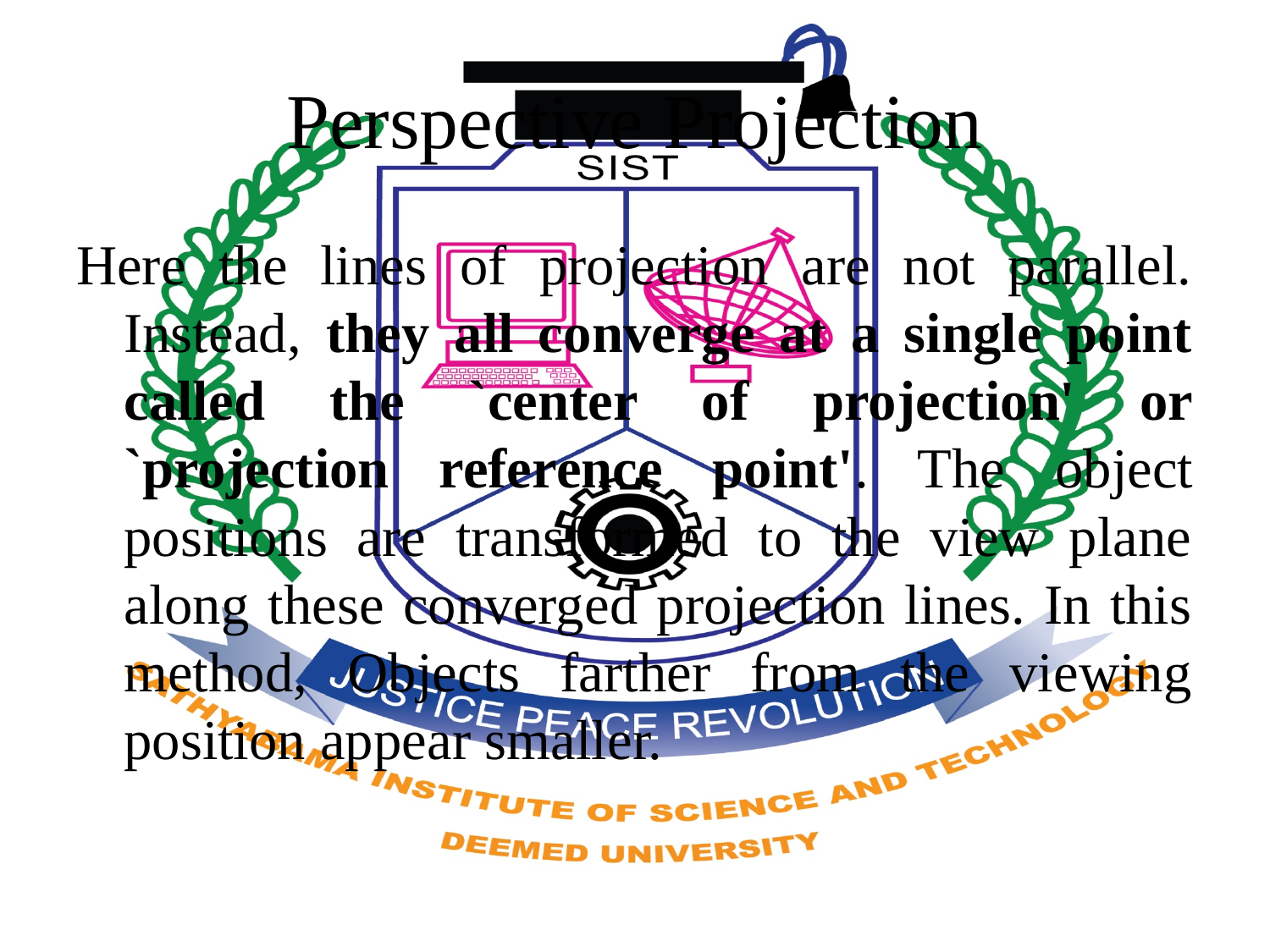

# Perspective Projection
Here the lines of projection are not parallel. Instead, they all converge at a single point called the `center of projection' or `projection reference point'. The object positions are transformed to the view plane along these converged projection lines. In this method, Objects farther from the viewing position appear smaller.